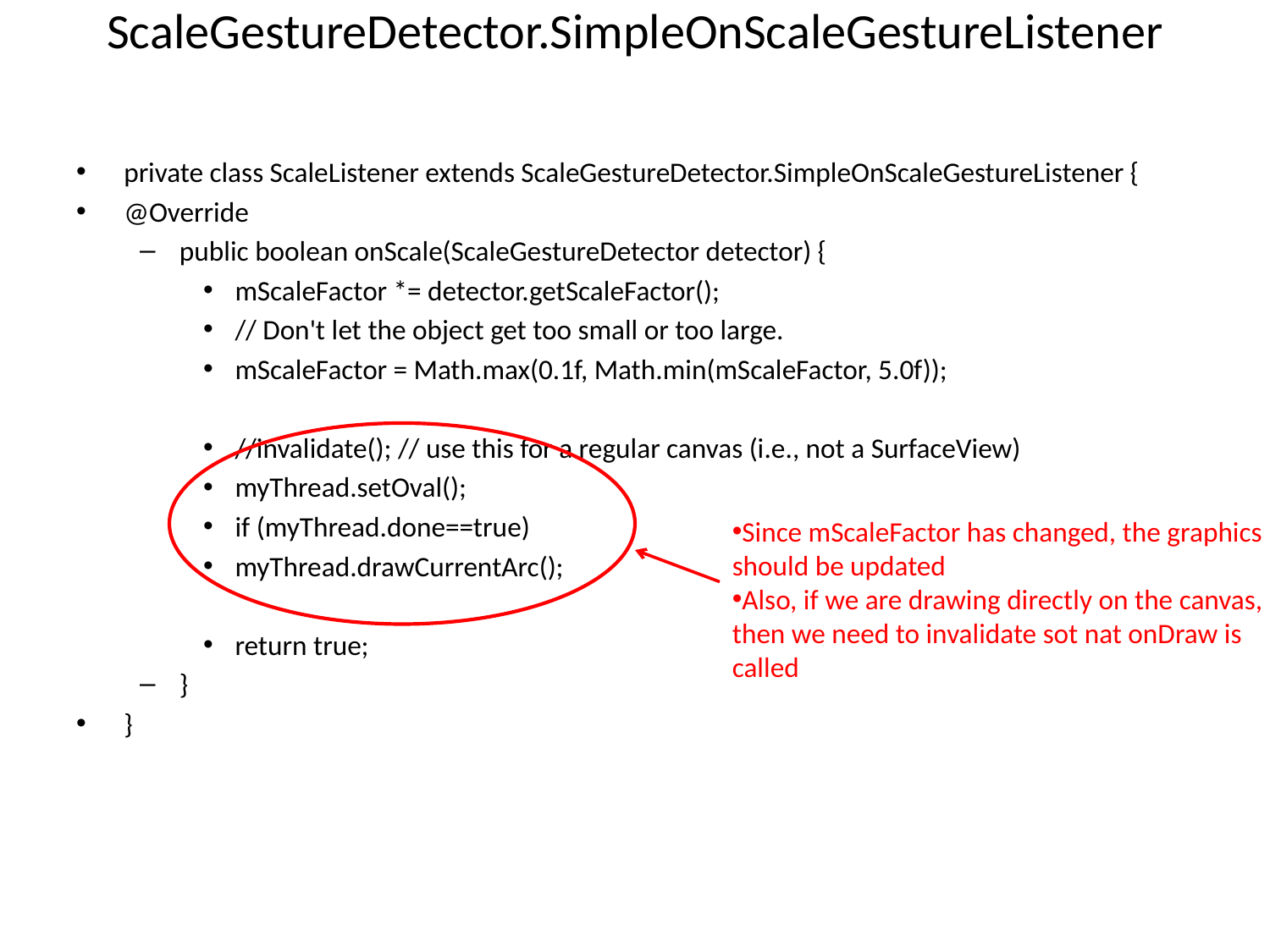

# ScaleGestureDetector.SimpleOnScaleGestureListener
private class ScaleListener extends ScaleGestureDetector.SimpleOnScaleGestureListener {
@Override
public boolean onScale(ScaleGestureDetector detector) {
mScaleFactor *= detector.getScaleFactor();
// Don't let the object get too small or too large.
mScaleFactor = Math.max(0.1f, Math.min(mScaleFactor, 5.0f));

//invalidate(); // use this for a regular canvas (i.e., not a SurfaceView)
myThread.setOval();
if (myThread.done==true)
myThread.drawCurrentArc();

return true;
}
}

Since mScaleFactor has changed, the graphics should be updated
Also, if we are drawing directly on the canvas, then we need to invalidate sot nat onDraw is called